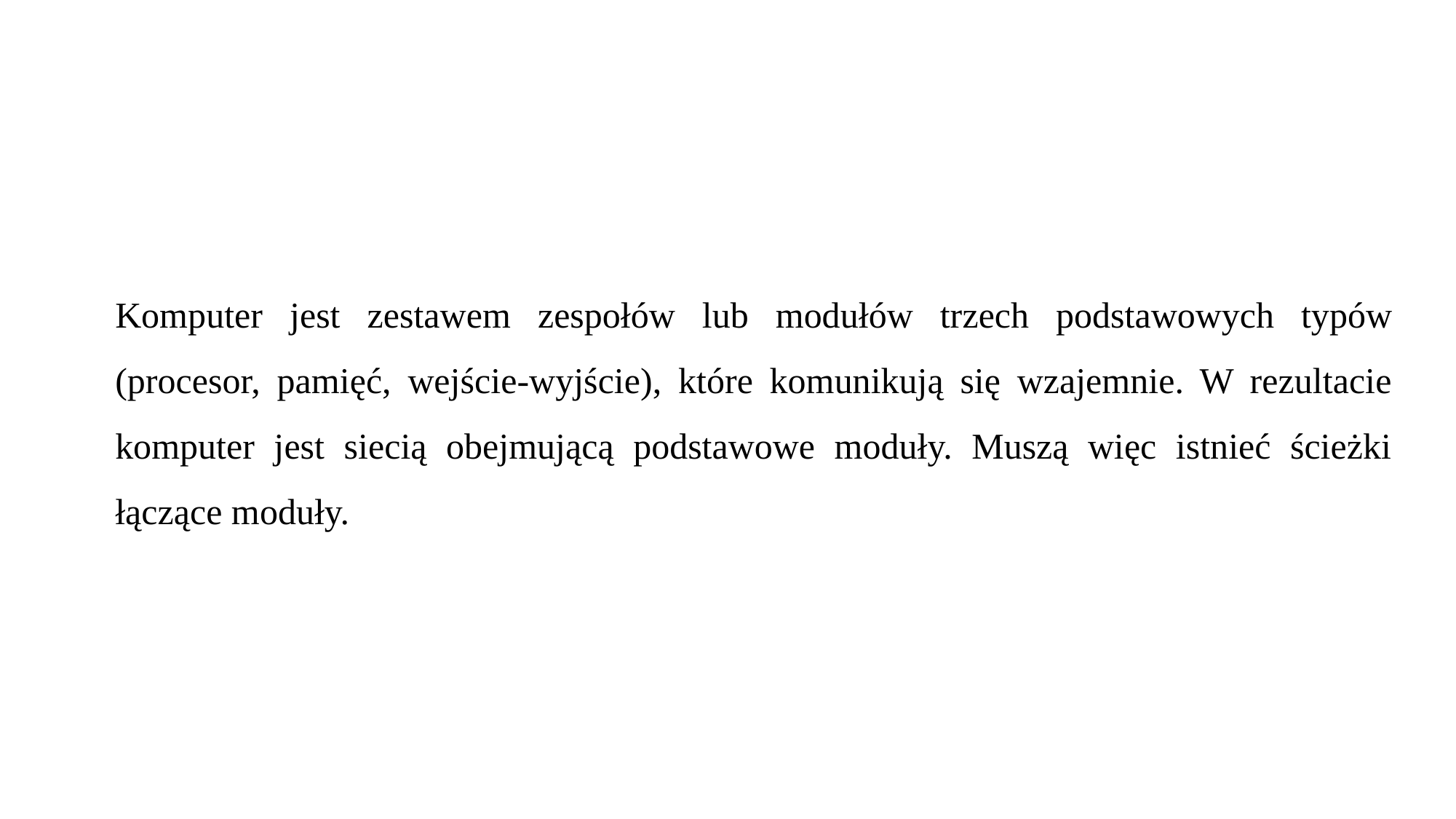

Komputer jest zestawem zespołów lub modułów trzech podstawowych typów (procesor, pamięć, wejście-wyjście), które komunikują się wzajemnie. W rezultacie komputer jest siecią obejmującą podstawowe moduły. Muszą więc istnieć ścieżki łączące moduły.